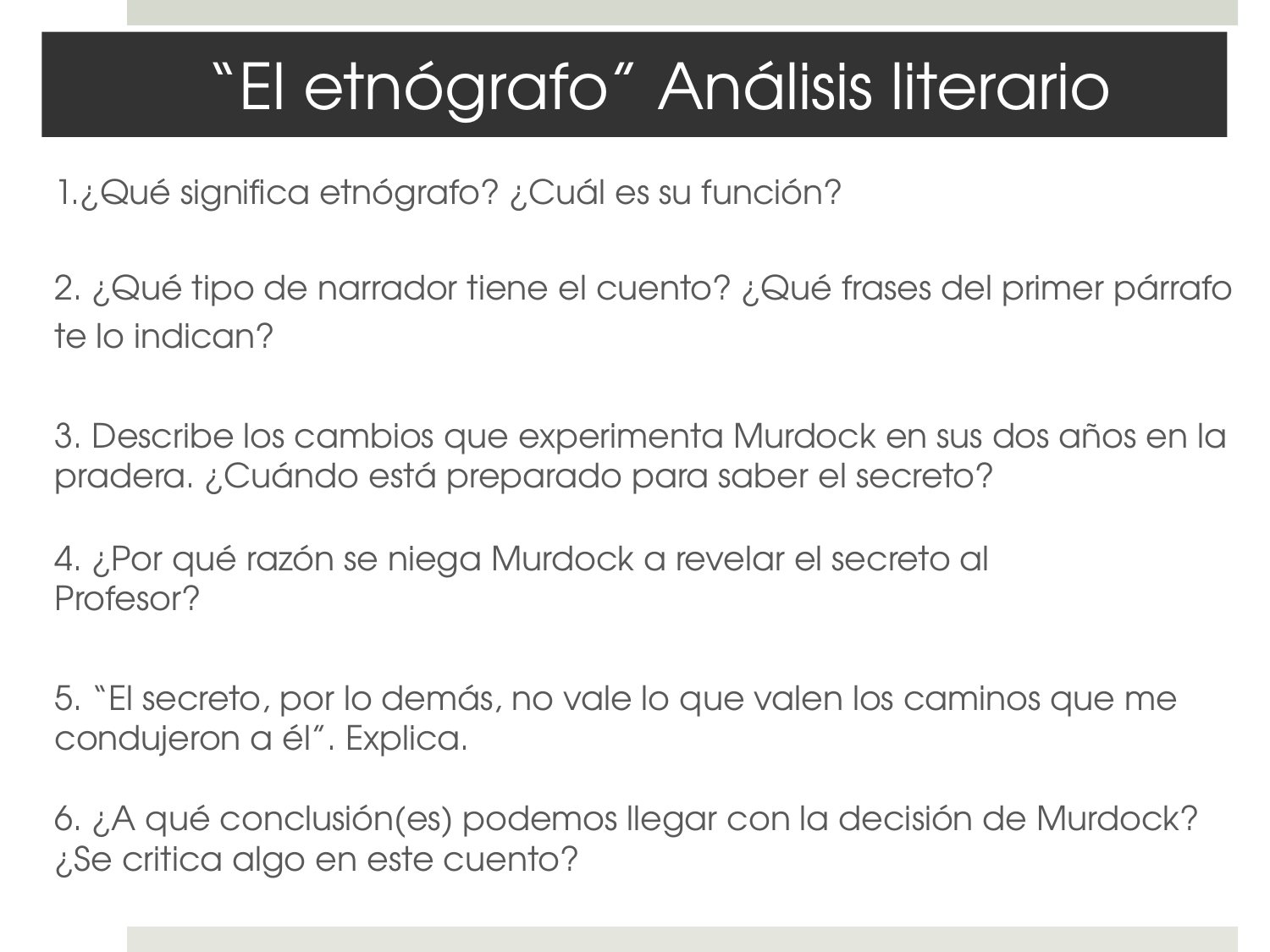

# “El etnógrafo” Análisis literario
1.¿Qué significa etnógrafo? ¿Cuál es su función?

2. ¿Qué tipo de narrador tiene el cuento? ¿Qué frases del primer párrafo te lo indican?

3. Describe los cambios que experimenta Murdock en sus dos años en la pradera. ¿Cuándo está preparado para saber el secreto?

4. ¿Por qué razón se niega Murdock a revelar el secreto al
Profesor?

5. “El secreto, por lo demás, no vale lo que valen los caminos que me condujeron a él”. Explica.

6. ¿A qué conclusión(es) podemos llegar con la decisión de Murdock? ¿Se critica algo en este cuento?